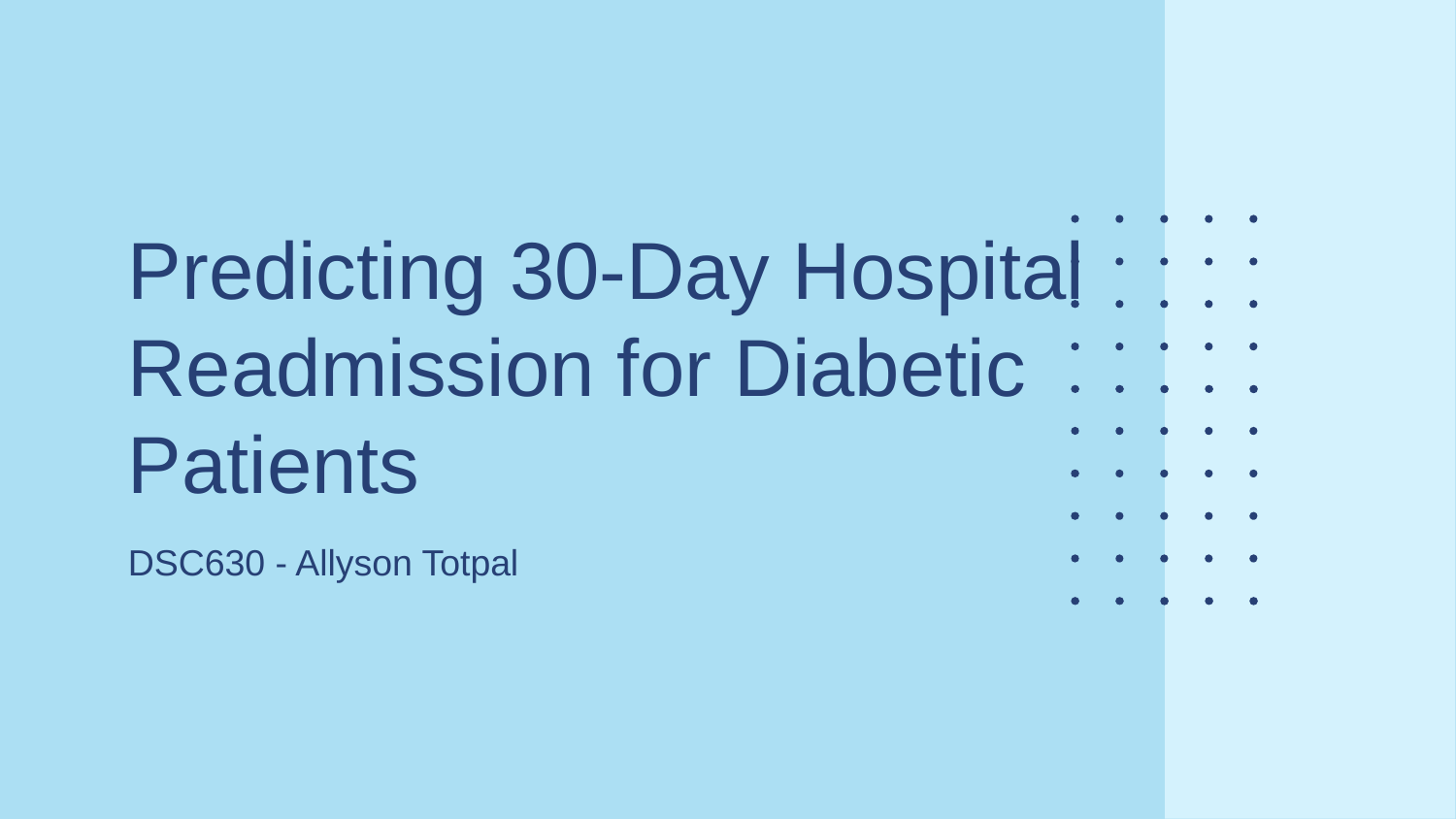

# Predicting 30-Day Hospital Readmission for Diabetic Patients
DSC630 - Allyson Totpal